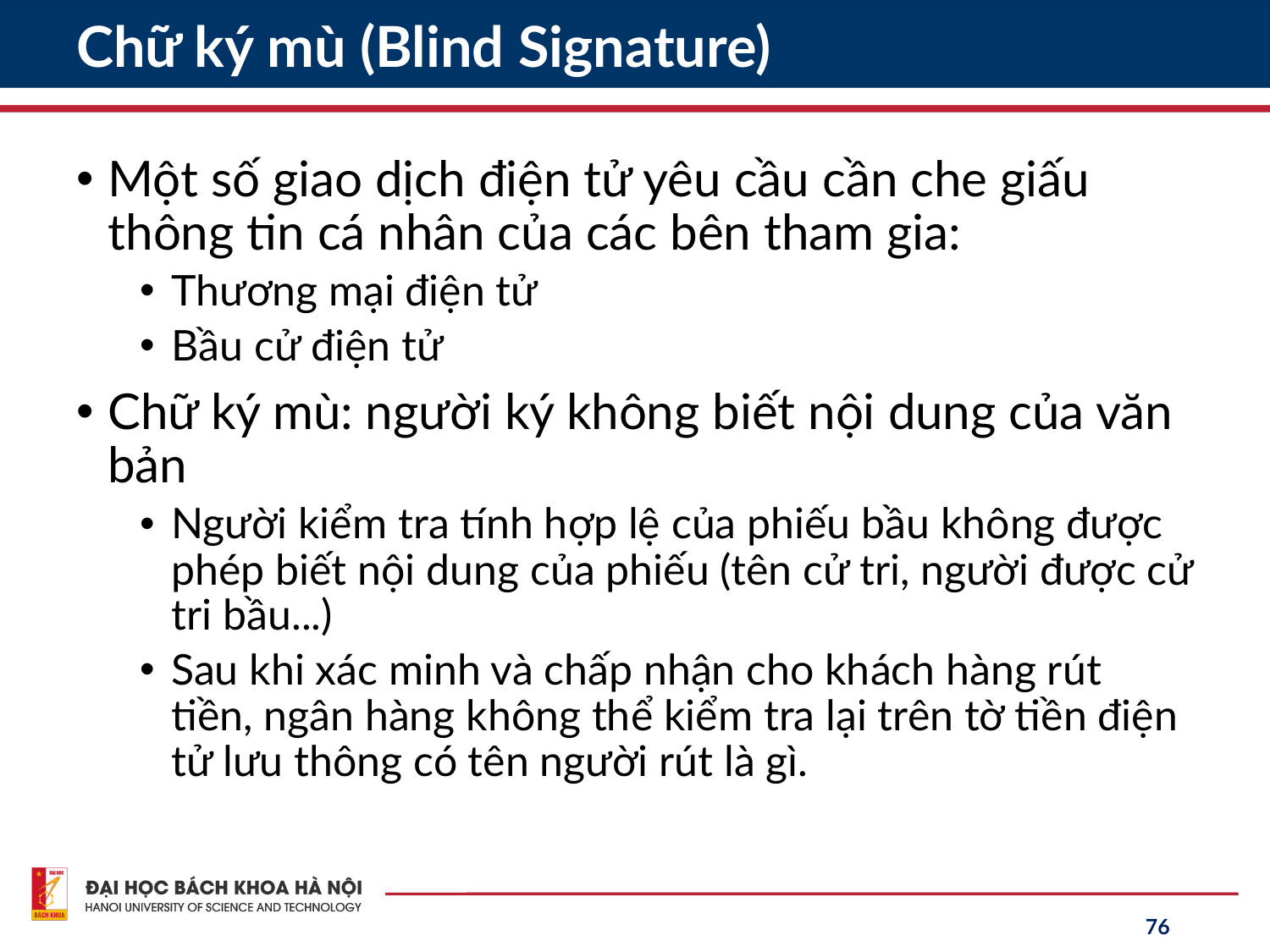

# Chữ ký mù (Blind Signature)
Một số giao dịch điện tử yêu cầu cần che giấu thông tin cá nhân của các bên tham gia:
Thương mại điện tử
Bầu cử điện tử
Chữ ký mù: người ký không biết nội dung của văn bản
Người kiểm tra tính hợp lệ của phiếu bầu không được phép biết nội dung của phiếu (tên cử tri, người được cử tri bầu...)
Sau khi xác minh và chấp nhận cho khách hàng rút tiền, ngân hàng không thể kiểm tra lại trên tờ tiền điện tử lưu thông có tên người rút là gì.
76